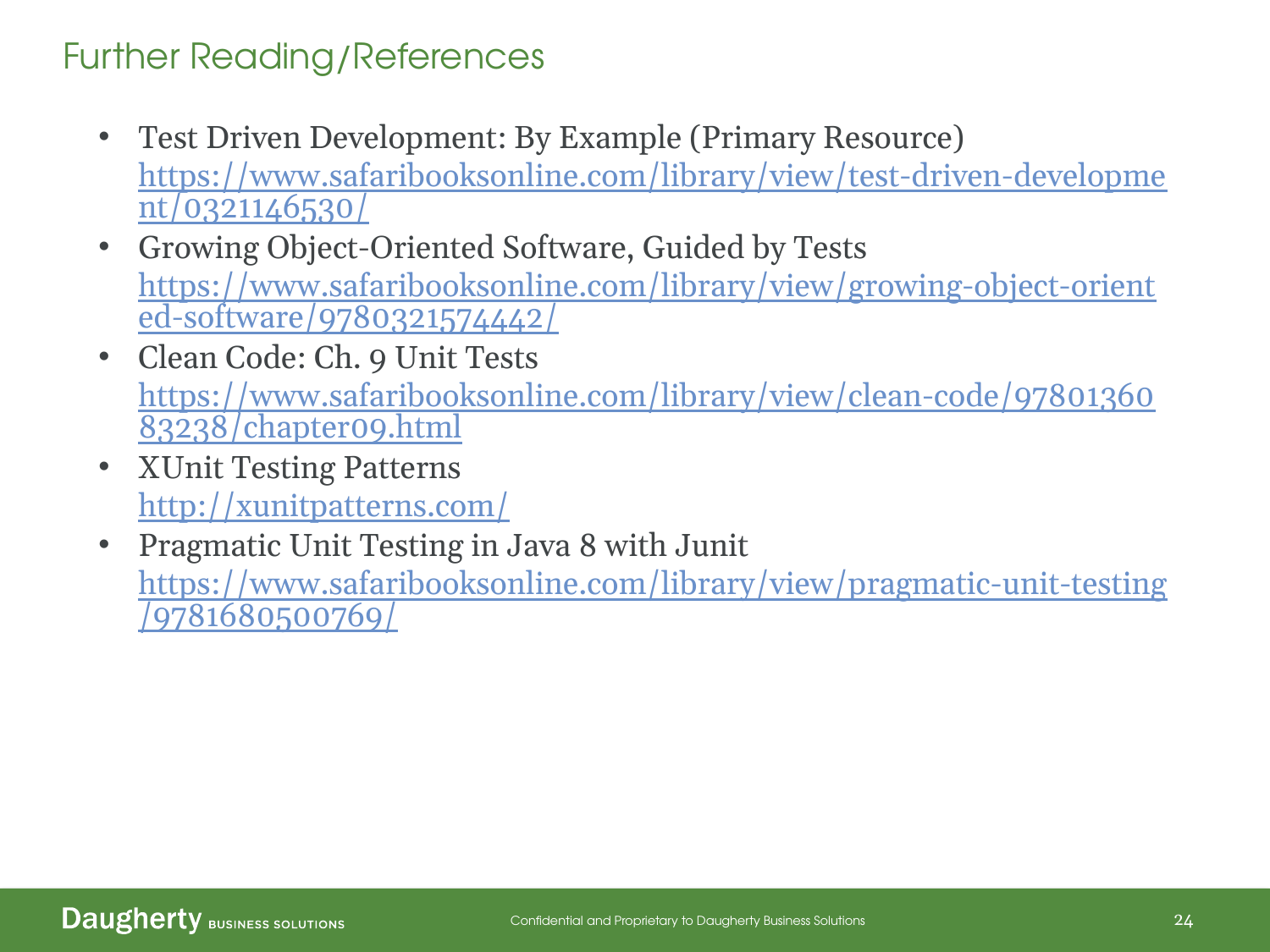

# Further Reading/References
Test Driven Development: By Example (Primary Resource)
https://www.safaribooksonline.com/library/view/test-driven-development/0321146530/
Growing Object-Oriented Software, Guided by Tests
https://www.safaribooksonline.com/library/view/growing-object-oriented-software/9780321574442/
Clean Code: Ch. 9 Unit Tests https://www.safaribooksonline.com/library/view/clean-code/9780136083238/chapter09.html
XUnit Testing Patterns
http://xunitpatterns.com/
Pragmatic Unit Testing in Java 8 with Junit
https://www.safaribooksonline.com/library/view/pragmatic-unit-testing/9781680500769/
24